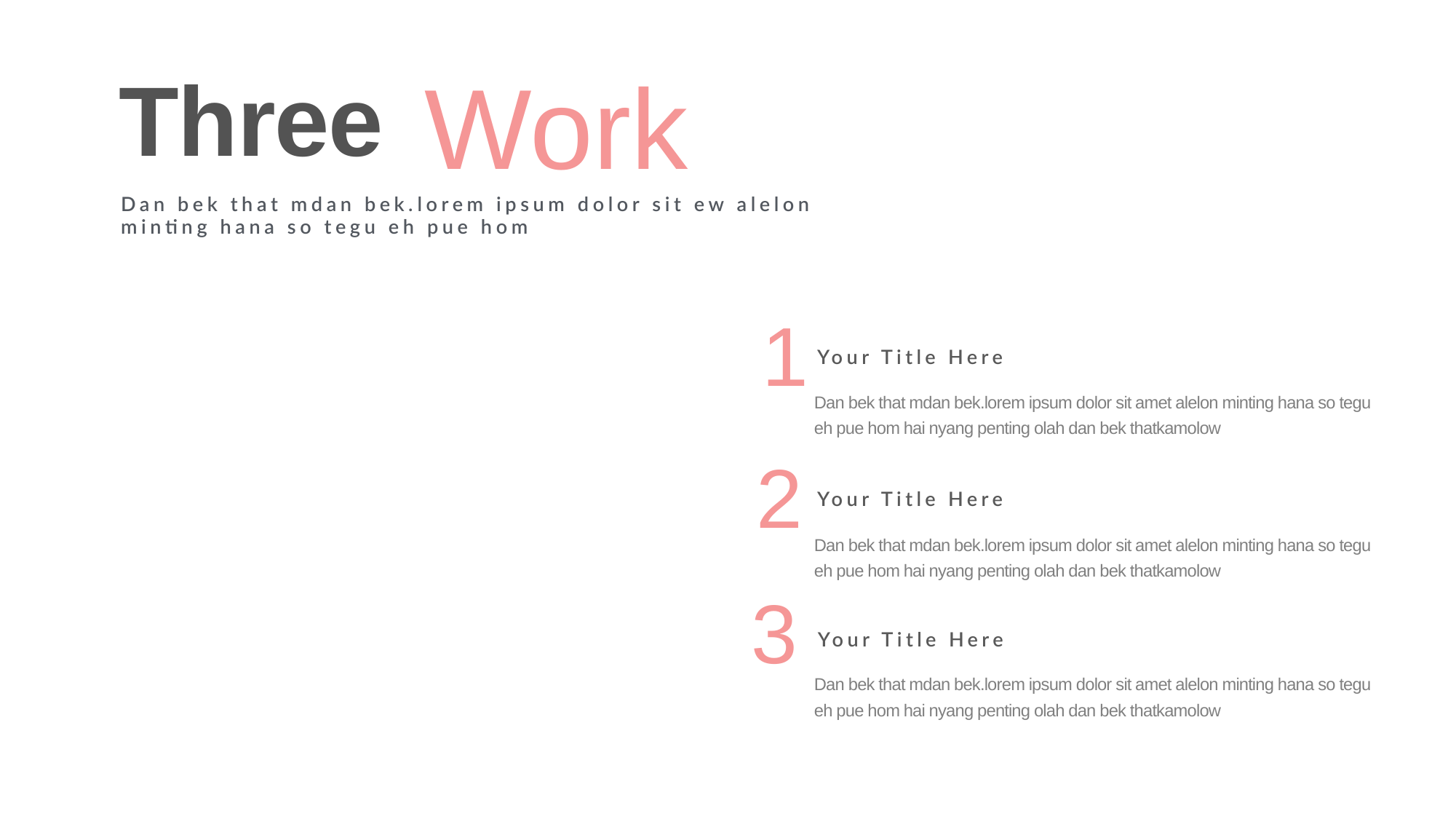

Work
Three
Dan bek that mdan bek.lorem ipsum dolor sit ew alelon minting hana so tegu eh pue hom

1
Your Title Here
Dan bek that mdan bek.lorem ipsum dolor sit amet alelon minting hana so tegu eh pue hom hai nyang penting olah dan bek thatkamolow
2
Your Title Here
Dan bek that mdan bek.lorem ipsum dolor sit amet alelon minting hana so tegu eh pue hom hai nyang penting olah dan bek thatkamolow
3
Your Title Here
Dan bek that mdan bek.lorem ipsum dolor sit amet alelon minting hana so tegu eh pue hom hai nyang penting olah dan bek thatkamolow